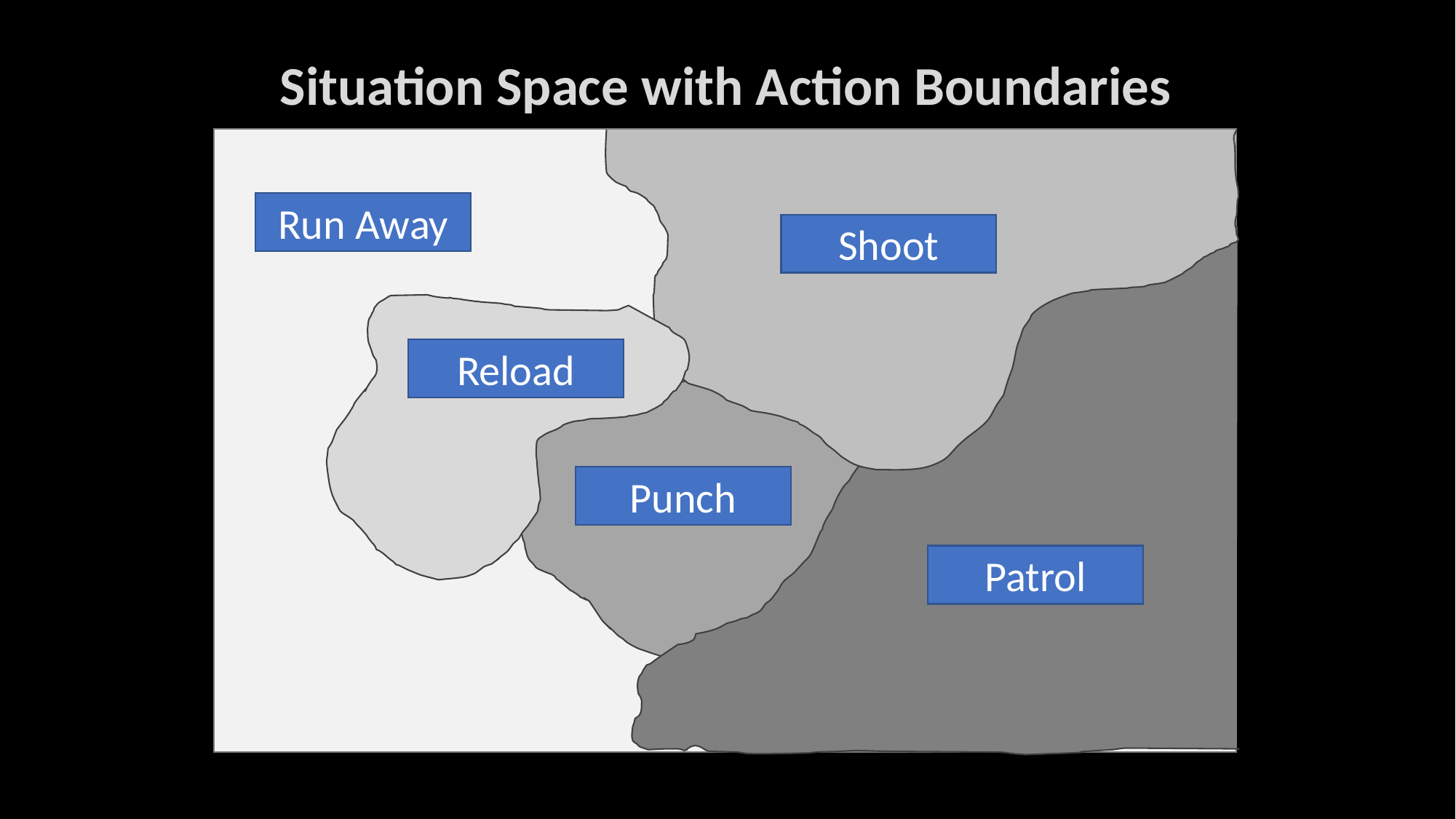

Situation Space with Action Boundaries

Run Away
Shoot

Reload

Punch
Patrol